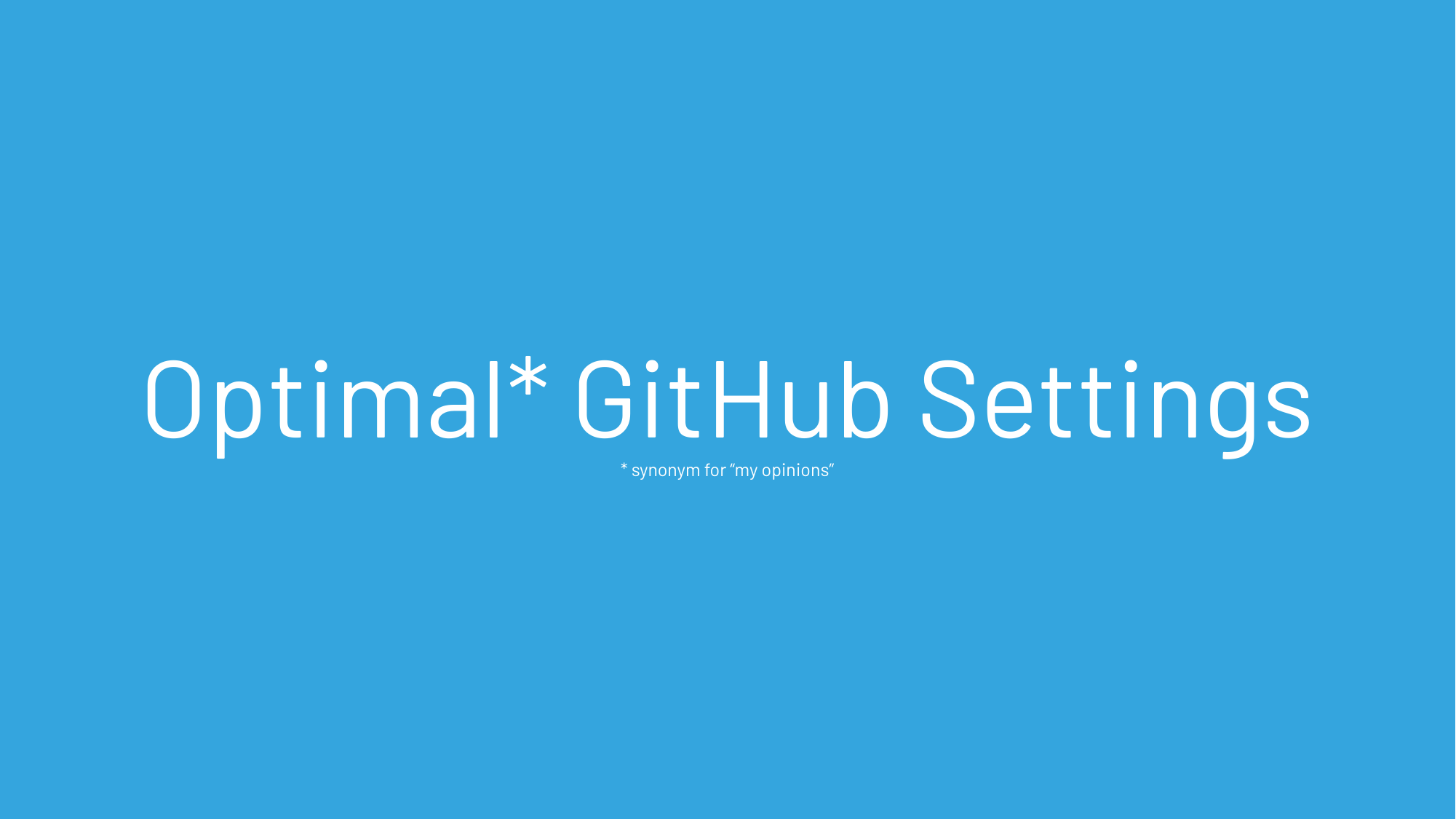

# Optimal* GitHub Settings * synonym for “my opinions”